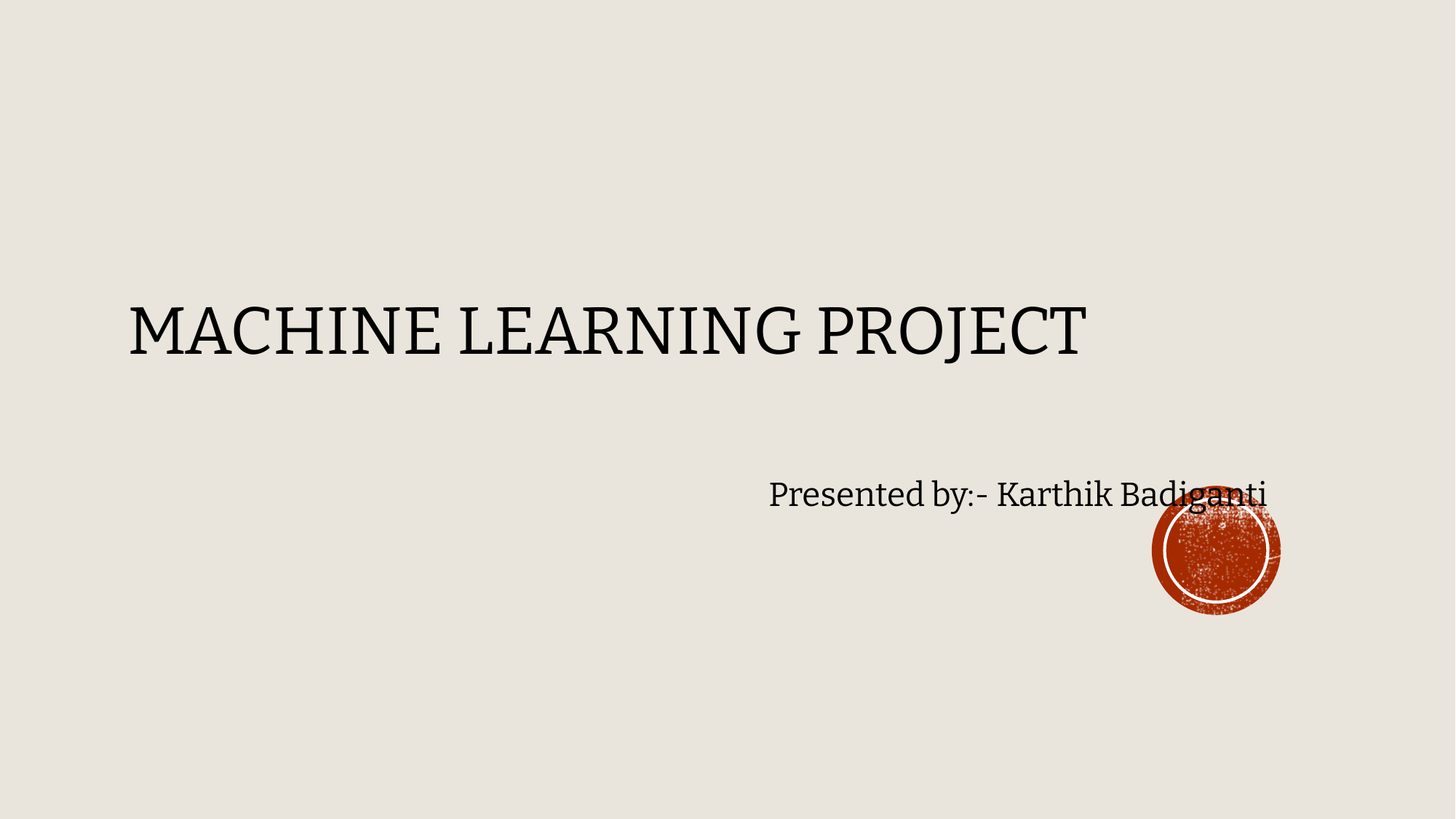

# Machine Learning project
Presented by:- Karthik Badiganti